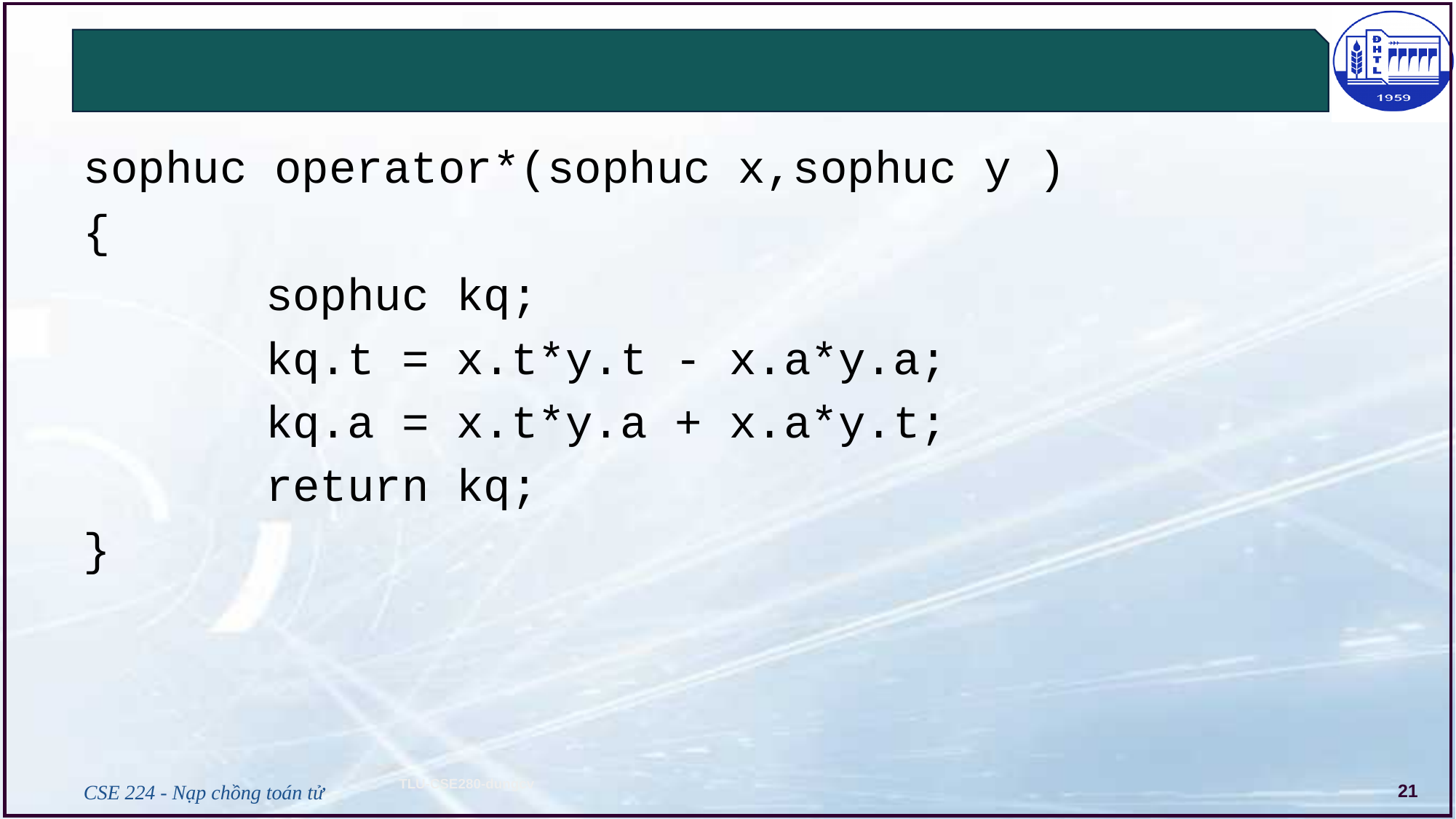

#
sophuc operator*(sophuc x,sophuc y )
{
		sophuc kq;
		kq.t = x.t*y.t - x.a*y.a;
		kq.a = x.t*y.a + x.a*y.t;
		return kq;
}
CSE 224 - Nạp chồng toán tử
21